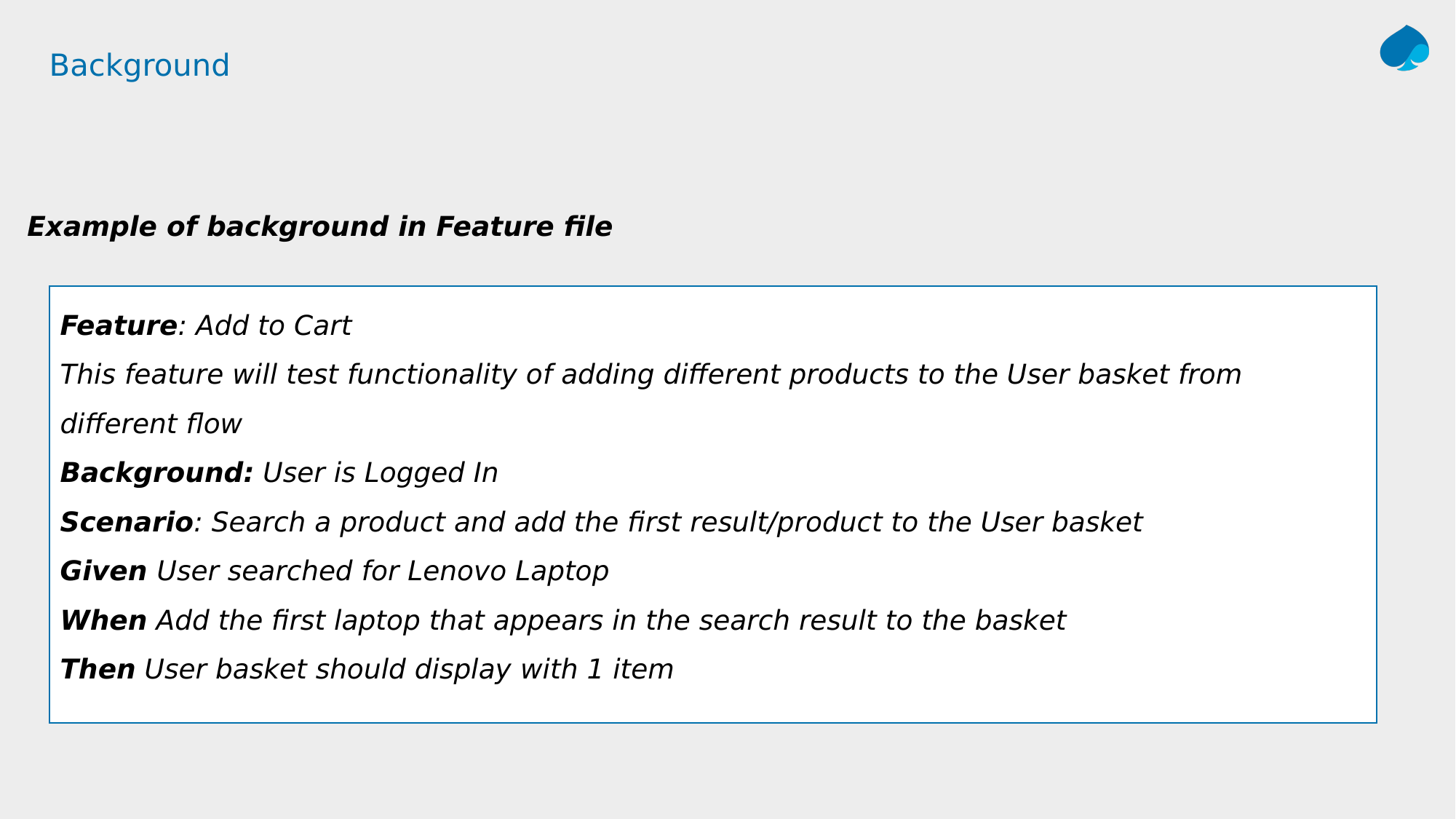

# Background
Example of background in Feature file

Feature: Add to Cart
This feature will test functionality of adding different products to the User basket from different flow
Background: User is Logged In
Scenario: Search a product and add the first result/product to the User basket
Given User searched for Lenovo Laptop
When Add the first laptop that appears in the search result to the basket
Then User basket should display with 1 item